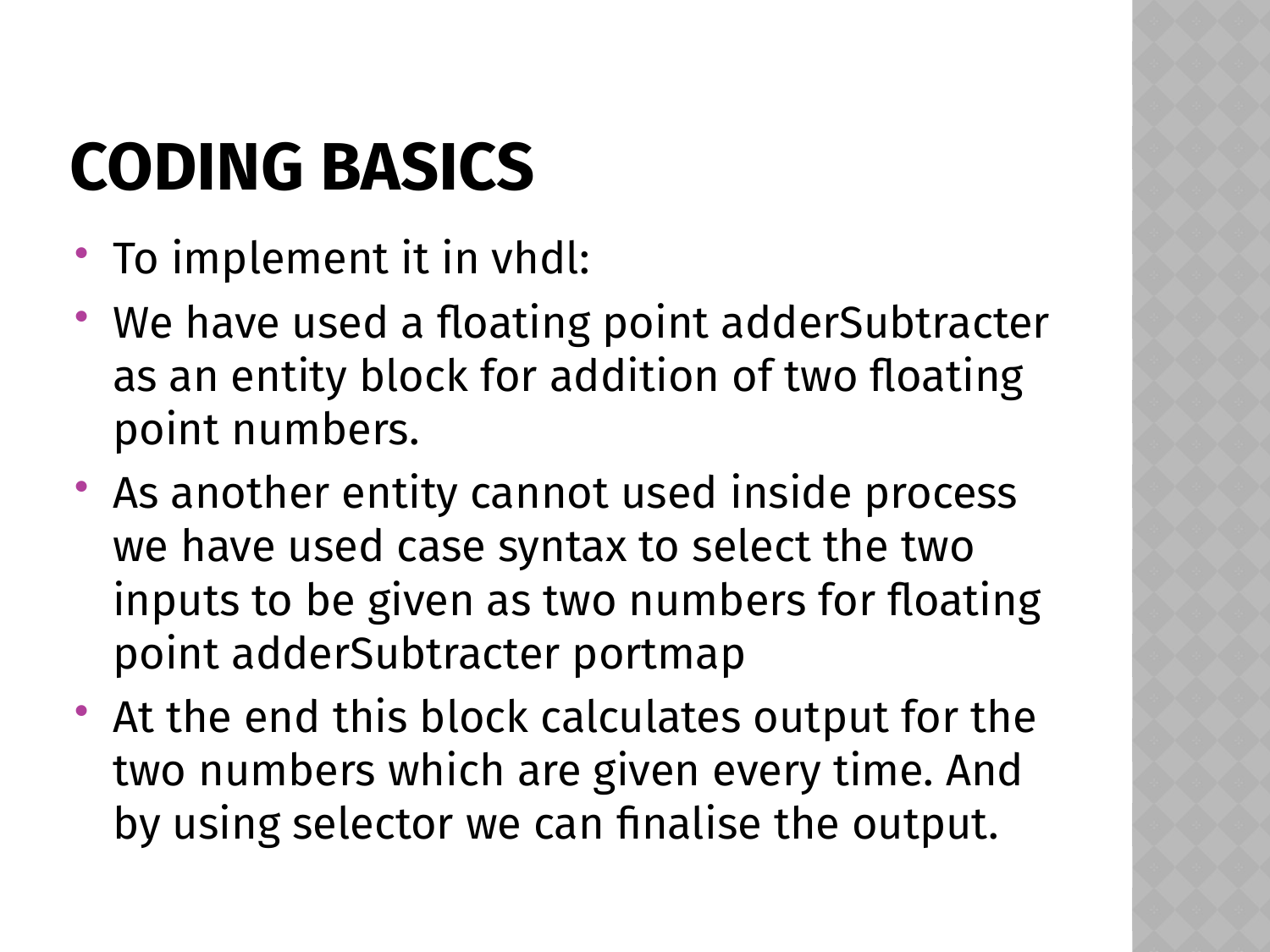

# Coding basics
To implement it in vhdl:
We have used a floating point adderSubtracter as an entity block for addition of two floating point numbers.
As another entity cannot used inside process we have used case syntax to select the two inputs to be given as two numbers for floating point adderSubtracter portmap
At the end this block calculates output for the two numbers which are given every time. And by using selector we can finalise the output.